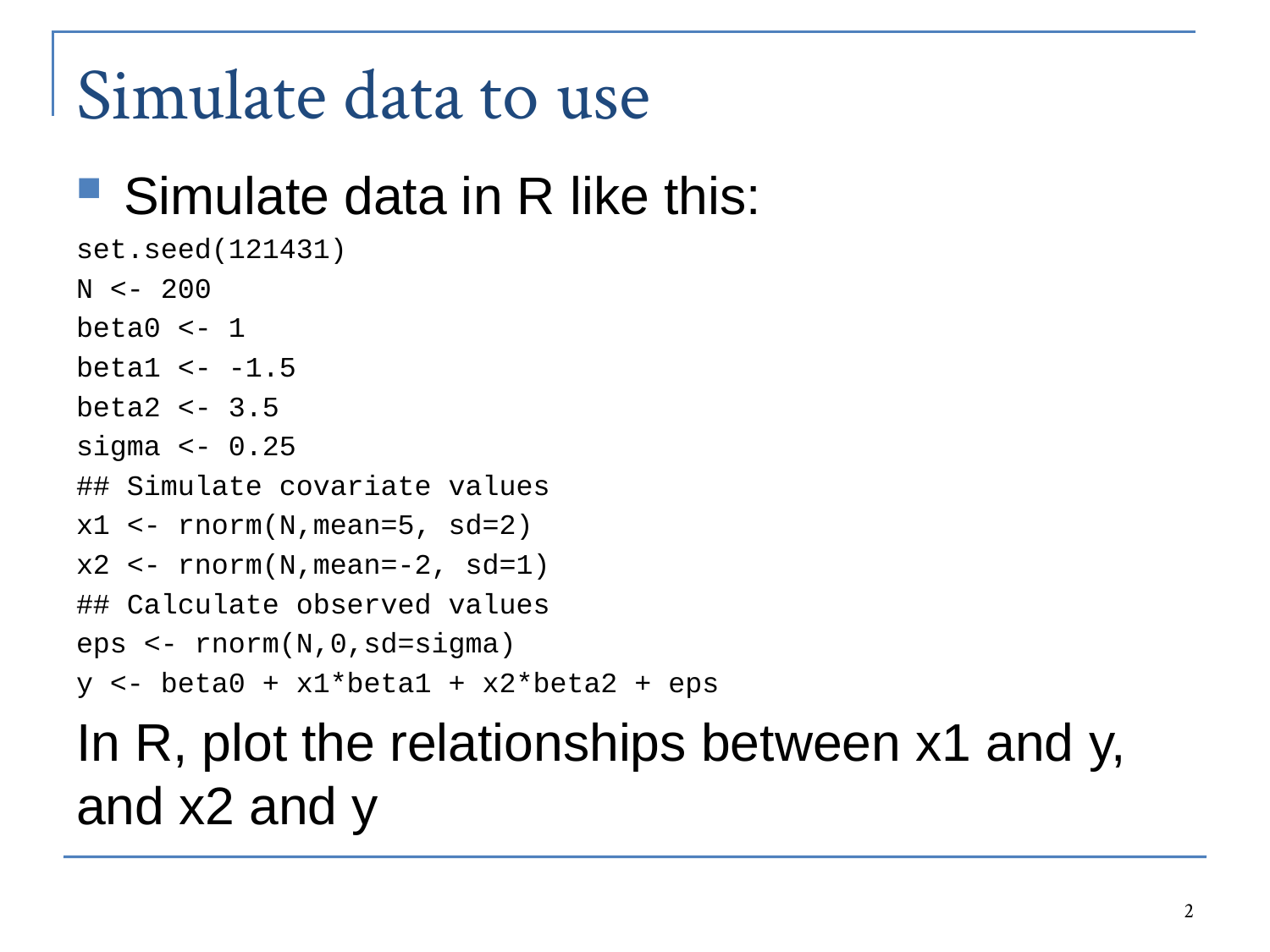

# Simulate data to use
Simulate data in R like this:
set.seed(121431)
N <- 200
beta0 <- 1
beta1 <- -1.5
beta2 <- 3.5
sigma <- 0.25
## Simulate covariate values
x1 <- rnorm(N,mean=5, sd=2)
x2 <- rnorm(N,mean=-2, sd=1)
## Calculate observed values
eps <- rnorm(N,0,sd=sigma)
y <- beta0 + x1*beta1 + x2*beta2 + eps
In R, plot the relationships between x1 and y, and x2 and y

2